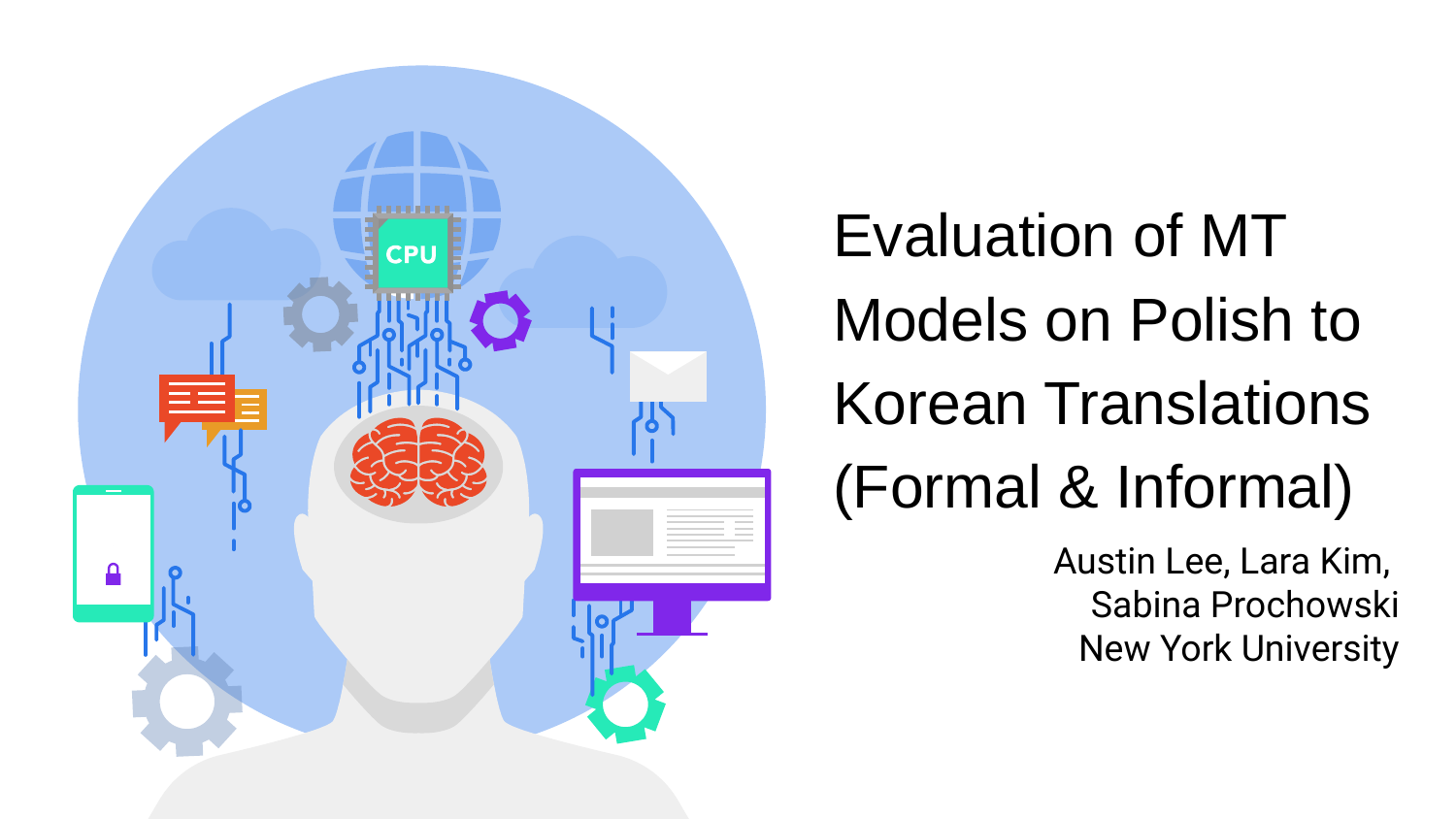

# Evaluation of MT Models on Polish to Korean Translations (Formal & Informal)

Austin Lee, Lara Kim,
Sabina Prochowski
New York University